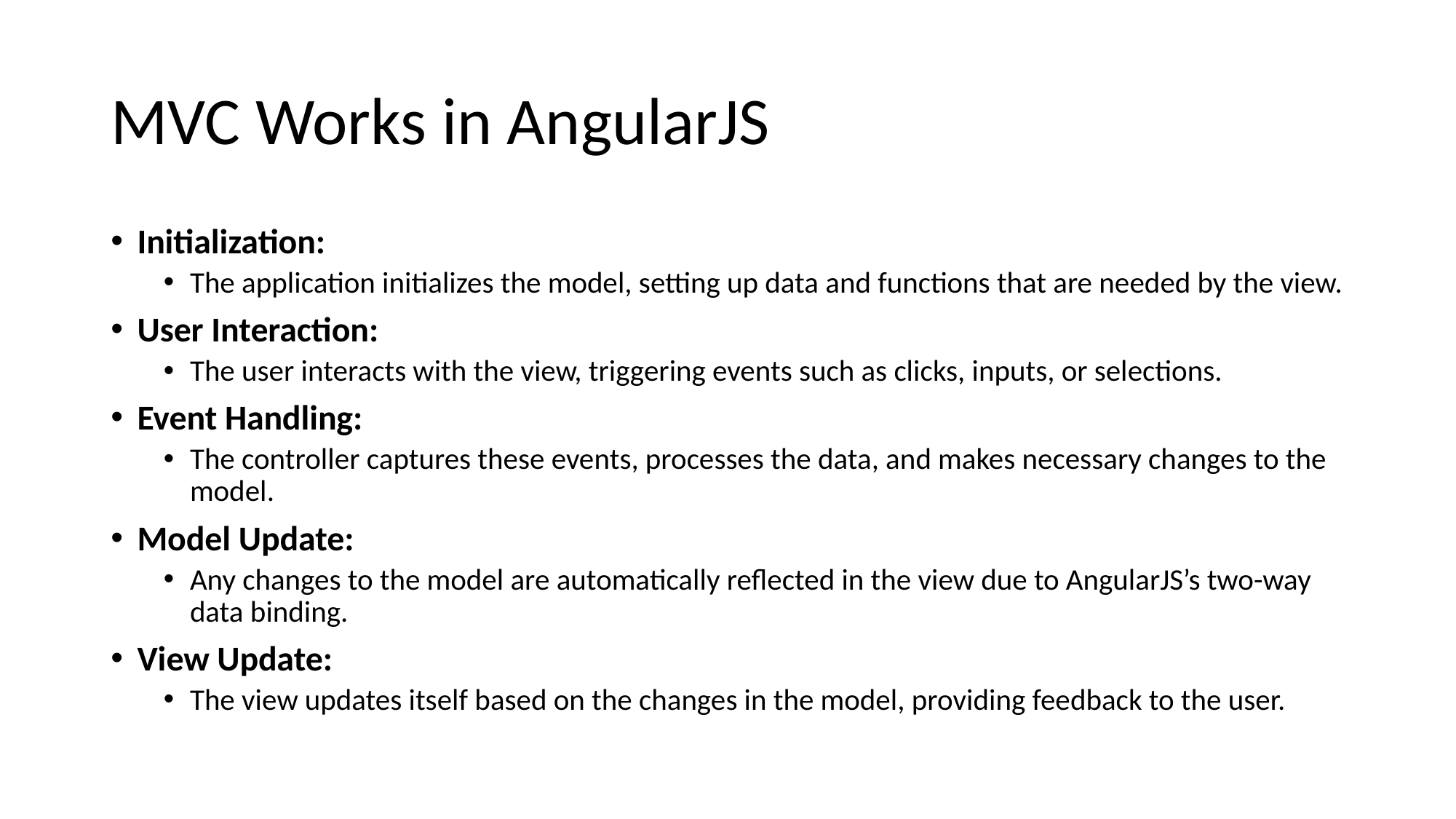

# MVC Works in AngularJS
Initialization:
The application initializes the model, setting up data and functions that are needed by the view.
User Interaction:
The user interacts with the view, triggering events such as clicks, inputs, or selections.
Event Handling:
The controller captures these events, processes the data, and makes necessary changes to the model.
Model Update:
Any changes to the model are automatically reflected in the view due to AngularJS’s two-way data binding.
View Update:
The view updates itself based on the changes in the model, providing feedback to the user.